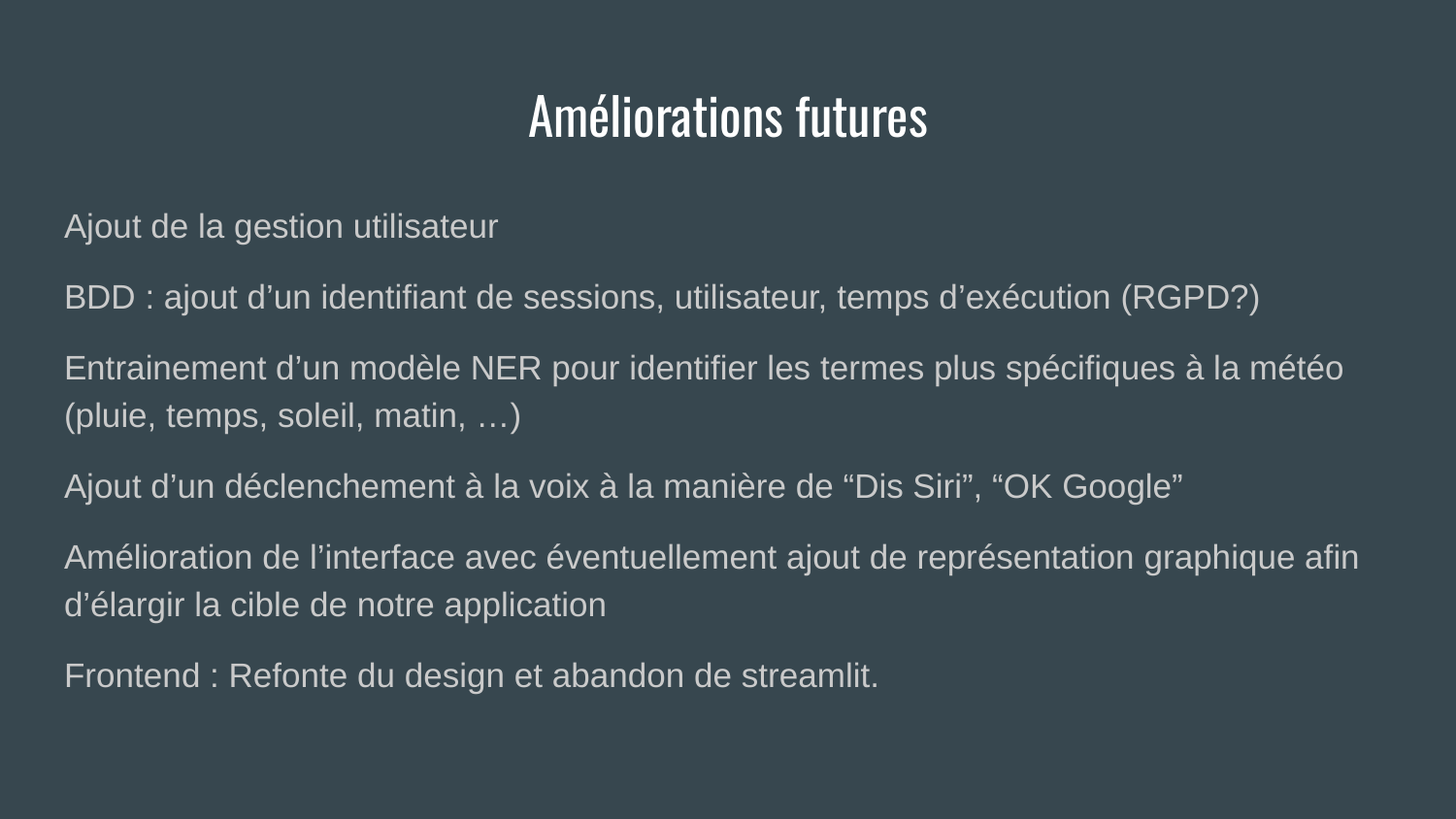

# Améliorations futures
Ajout de la gestion utilisateur
BDD : ajout d’un identifiant de sessions, utilisateur, temps d’exécution (RGPD?)
Entrainement d’un modèle NER pour identifier les termes plus spécifiques à la météo (pluie, temps, soleil, matin, …)
Ajout d’un déclenchement à la voix à la manière de “Dis Siri”, “OK Google”
Amélioration de l’interface avec éventuellement ajout de représentation graphique afin d’élargir la cible de notre application
Frontend : Refonte du design et abandon de streamlit.